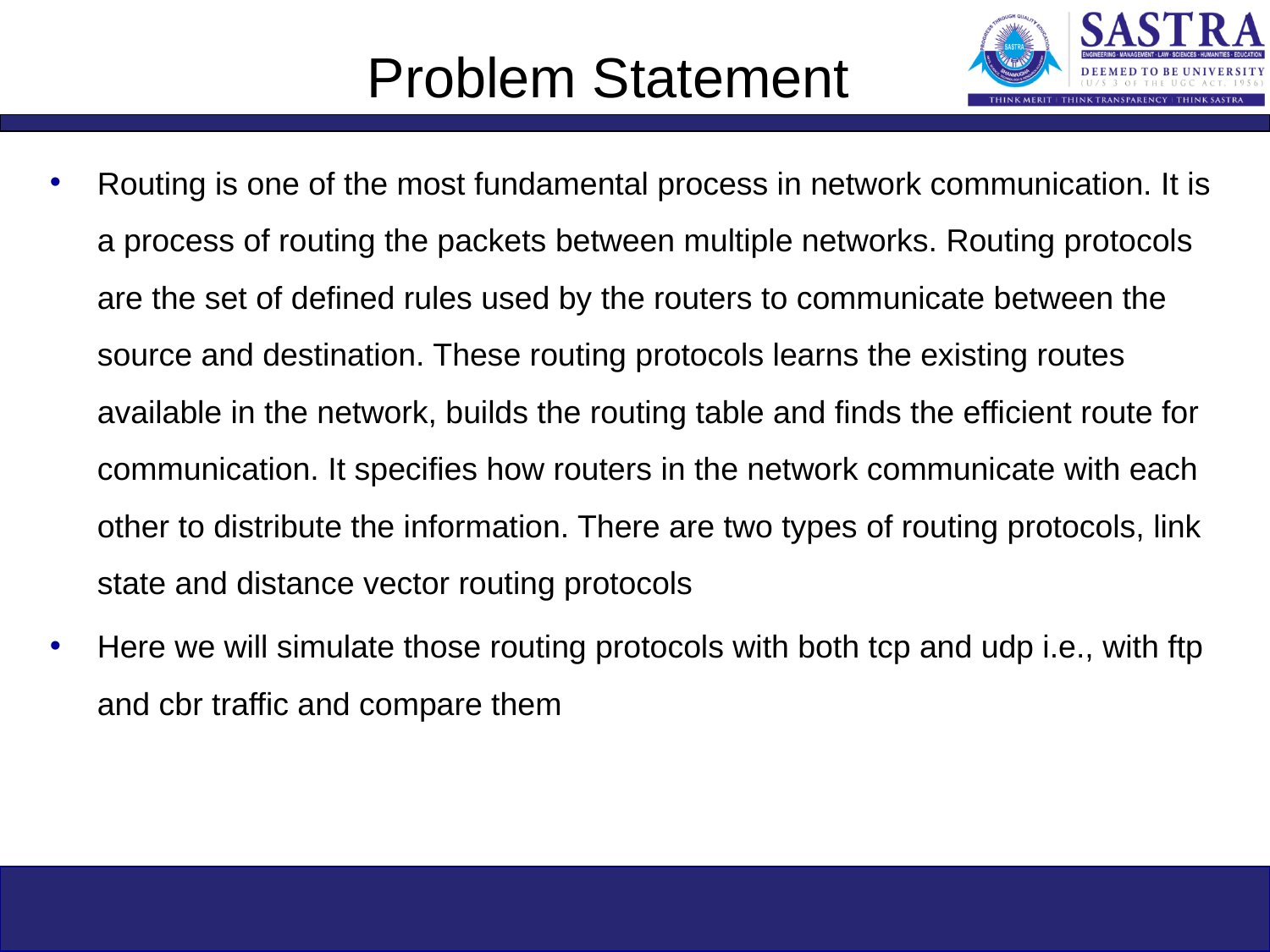

# Problem Statement
Routing is one of the most fundamental process in network communication. It is a process of routing the packets between multiple networks. Routing protocols are the set of defined rules used by the routers to communicate between the source and destination. These routing protocols learns the existing routes available in the network, builds the routing table and finds the efficient route for communication. It specifies how routers in the network communicate with each other to distribute the information. There are two types of routing protocols, link state and distance vector routing protocols
Here we will simulate those routing protocols with both tcp and udp i.e., with ftp and cbr traffic and compare them